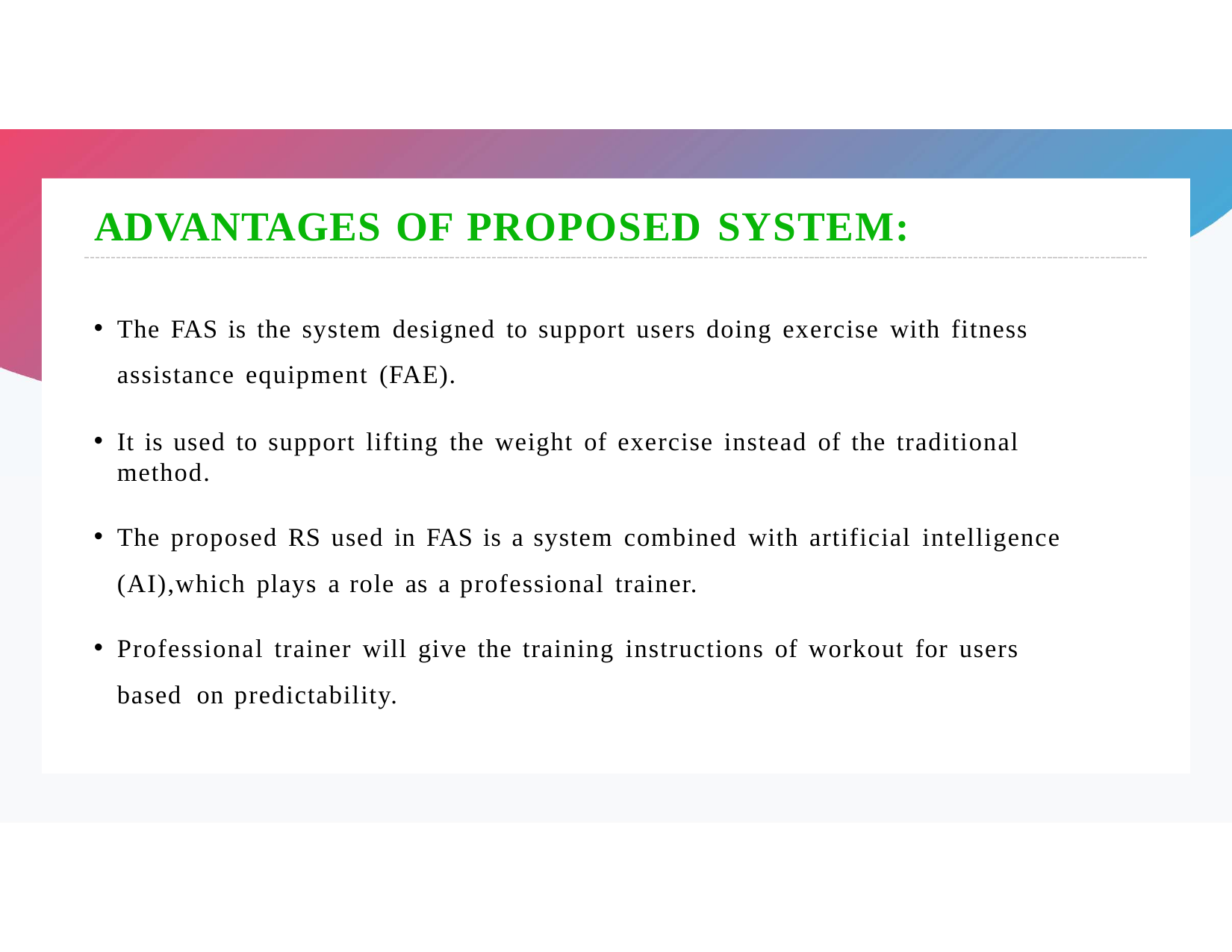

# ADVANTAGES OF PROPOSED SYSTEM:
The FAS is the system designed to support users doing exercise with fitness  assistance equipment (FAE).

It is used to support lifting the weight of exercise instead of the traditional method.
The proposed RS used in FAS is a system combined with artificial intelligence  (AI),which plays a role as a professional trainer.
Professional trainer will give the training instructions of workout for users based  on predictability.